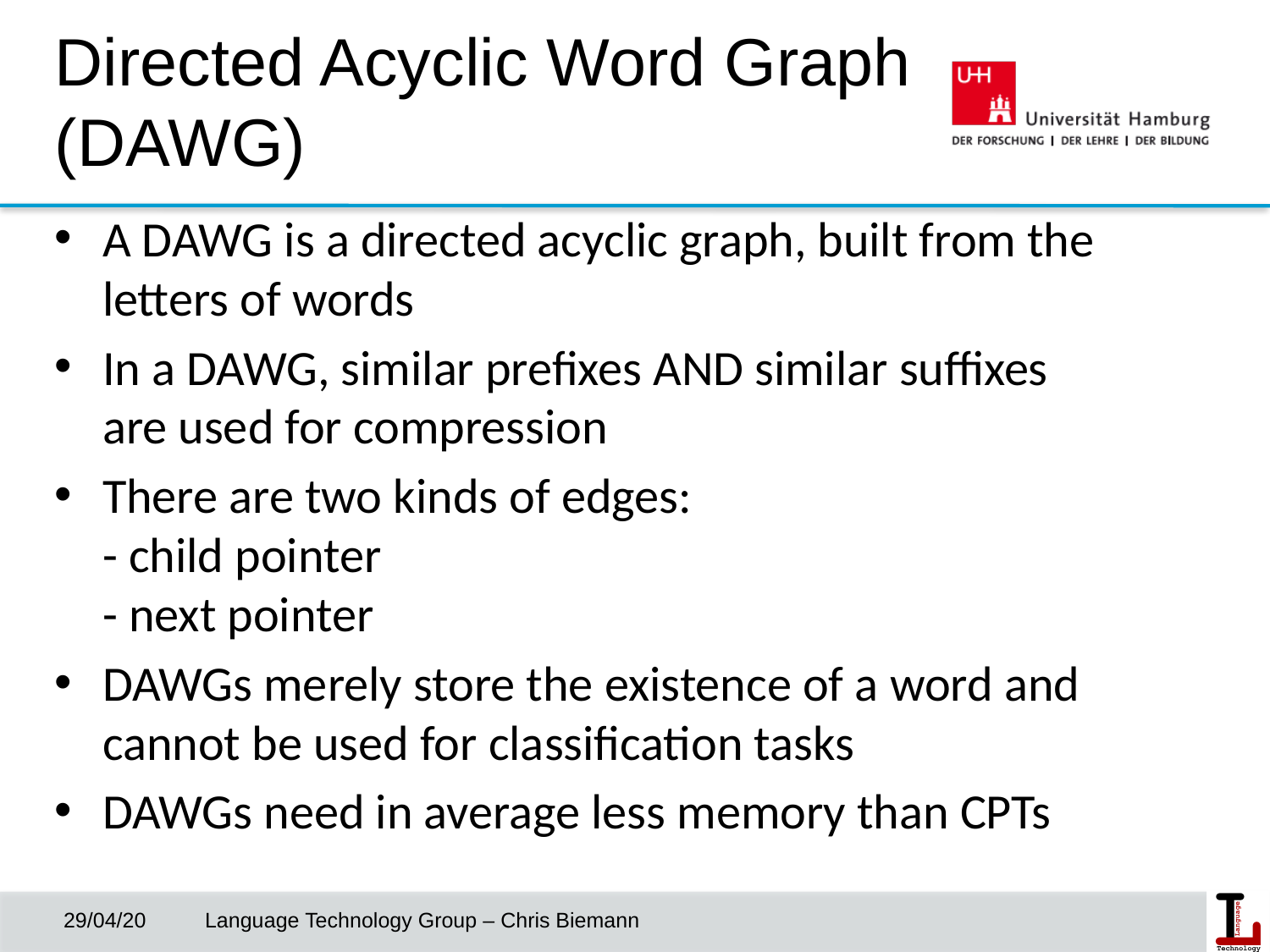

# Directed Acyclic Word Graph (DAWG)
A DAWG is a directed acyclic graph, built from the letters of words
In a DAWG, similar prefixes AND similar suffixes are used for compression
There are two kinds of edges:
- child pointer
- next pointer
DAWGs merely store the existence of a word and cannot be used for classification tasks
DAWGs need in average less memory than CPTs

29/04/20
 Language Technology Group – Chris Biemann